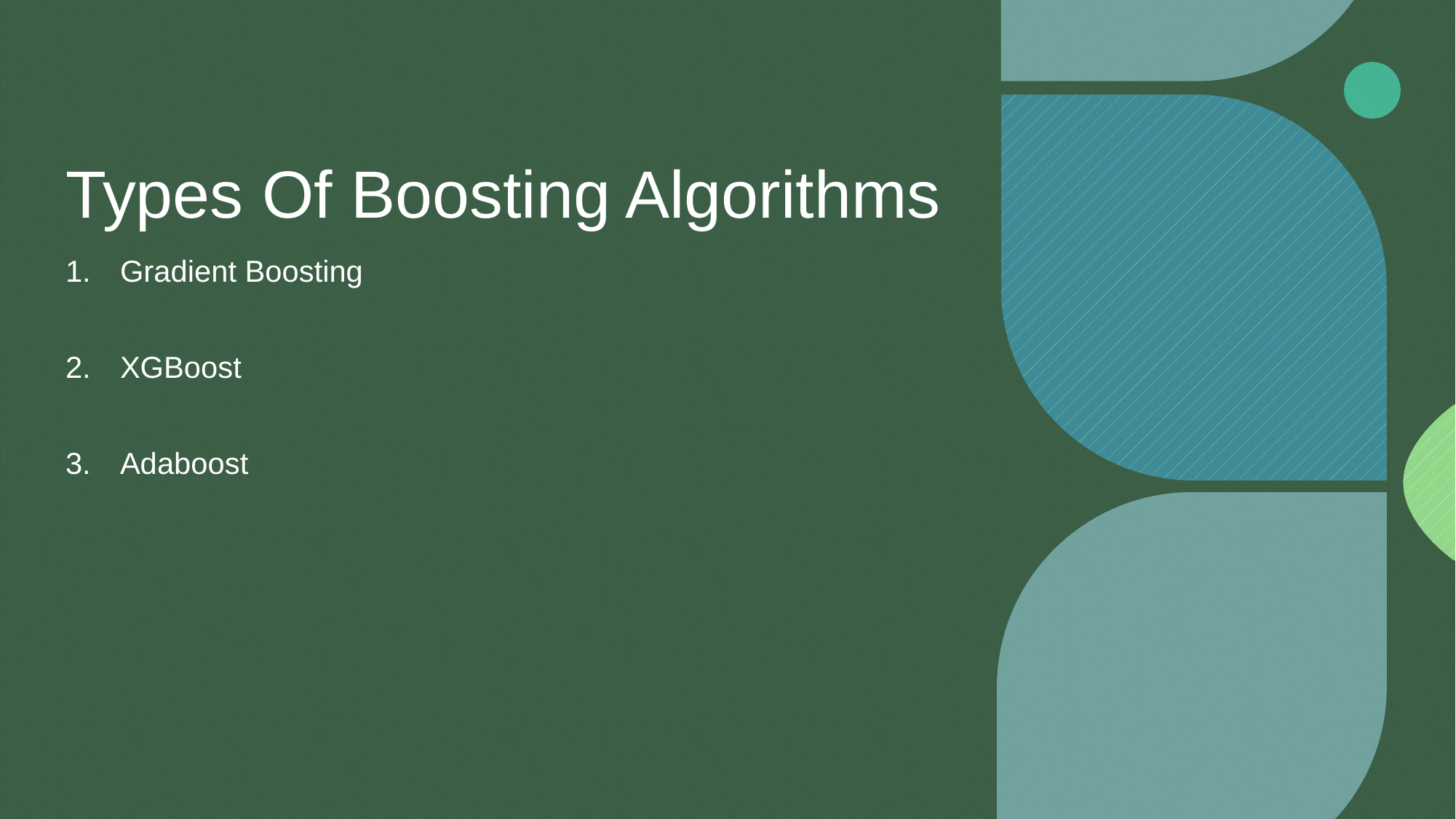

# Types Of Boosting Algorithms
Gradient Boosting

XGBoost

Adaboost